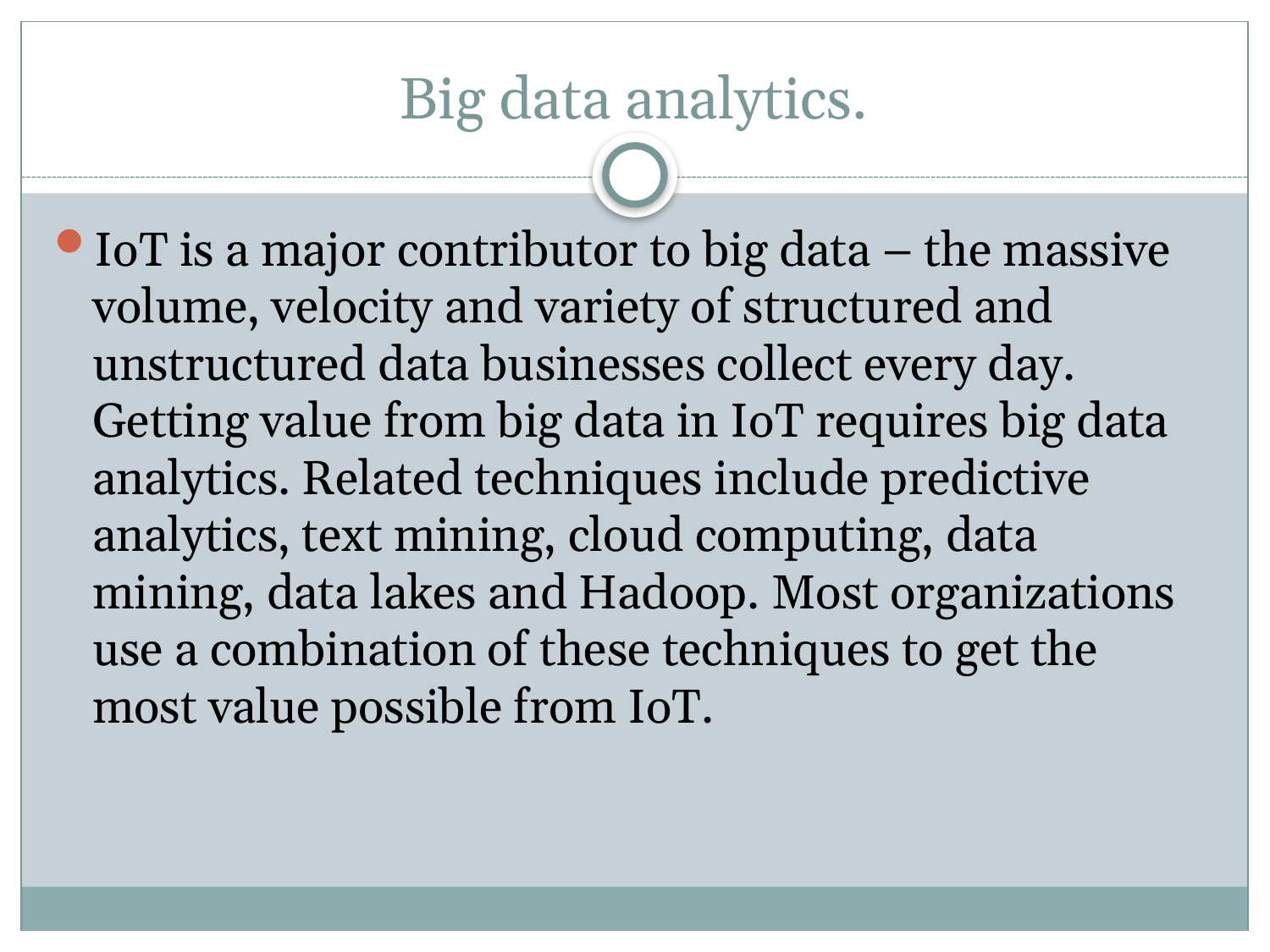

# Big data analytics.
IoT is a major contributor to big data – the massive volume, velocity and variety of structured and unstructured data businesses collect every day. Getting value from big data in IoT requires big data analytics. Related techniques include predictive analytics, text mining, cloud computing, data mining, data lakes and Hadoop. Most organizations use a combination of these techniques to get the most value possible from IoT.